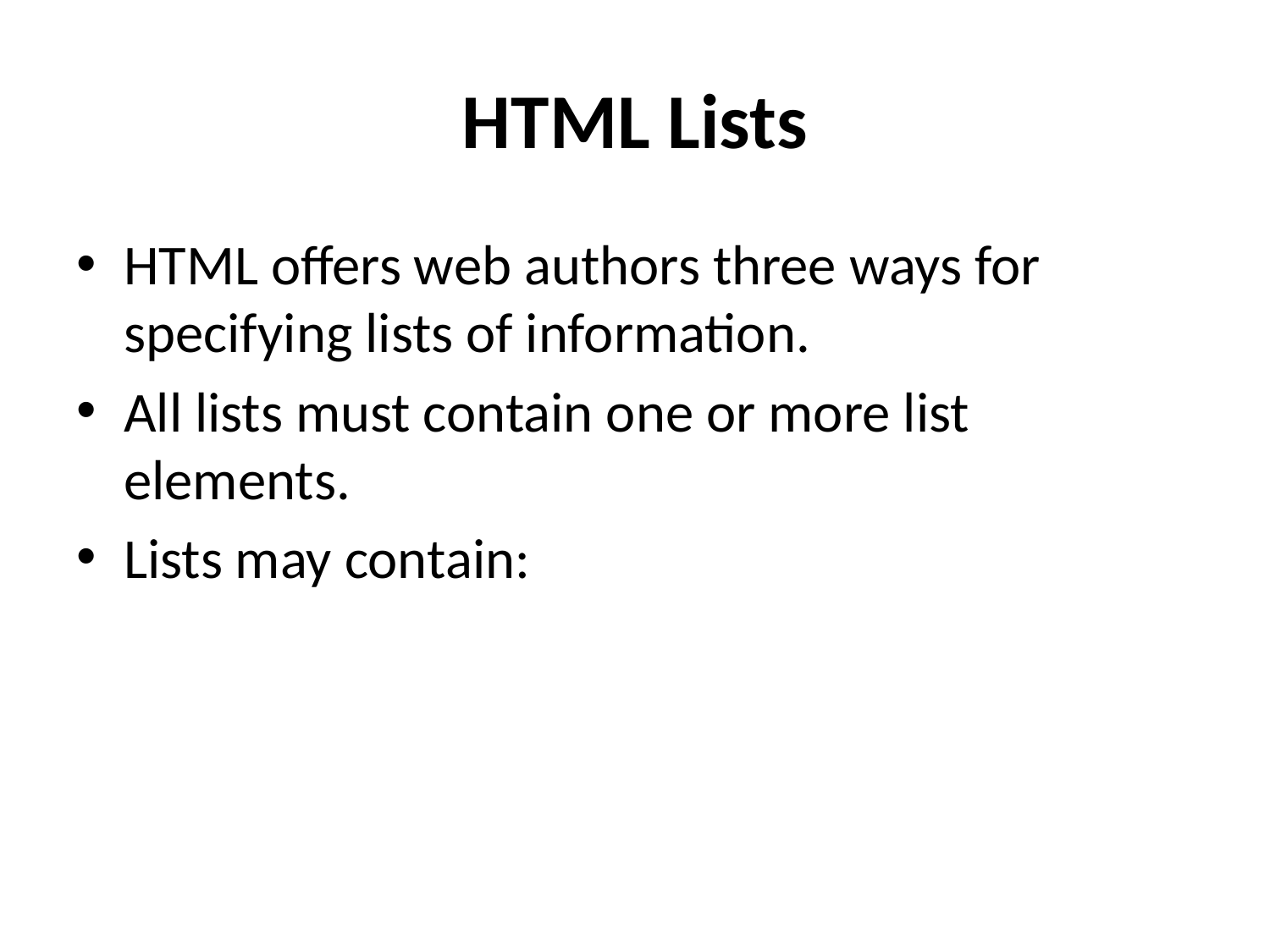

# HTML Lists
HTML offers web authors three ways for specifying lists of information.
All lists must contain one or more list elements.
Lists may contain: